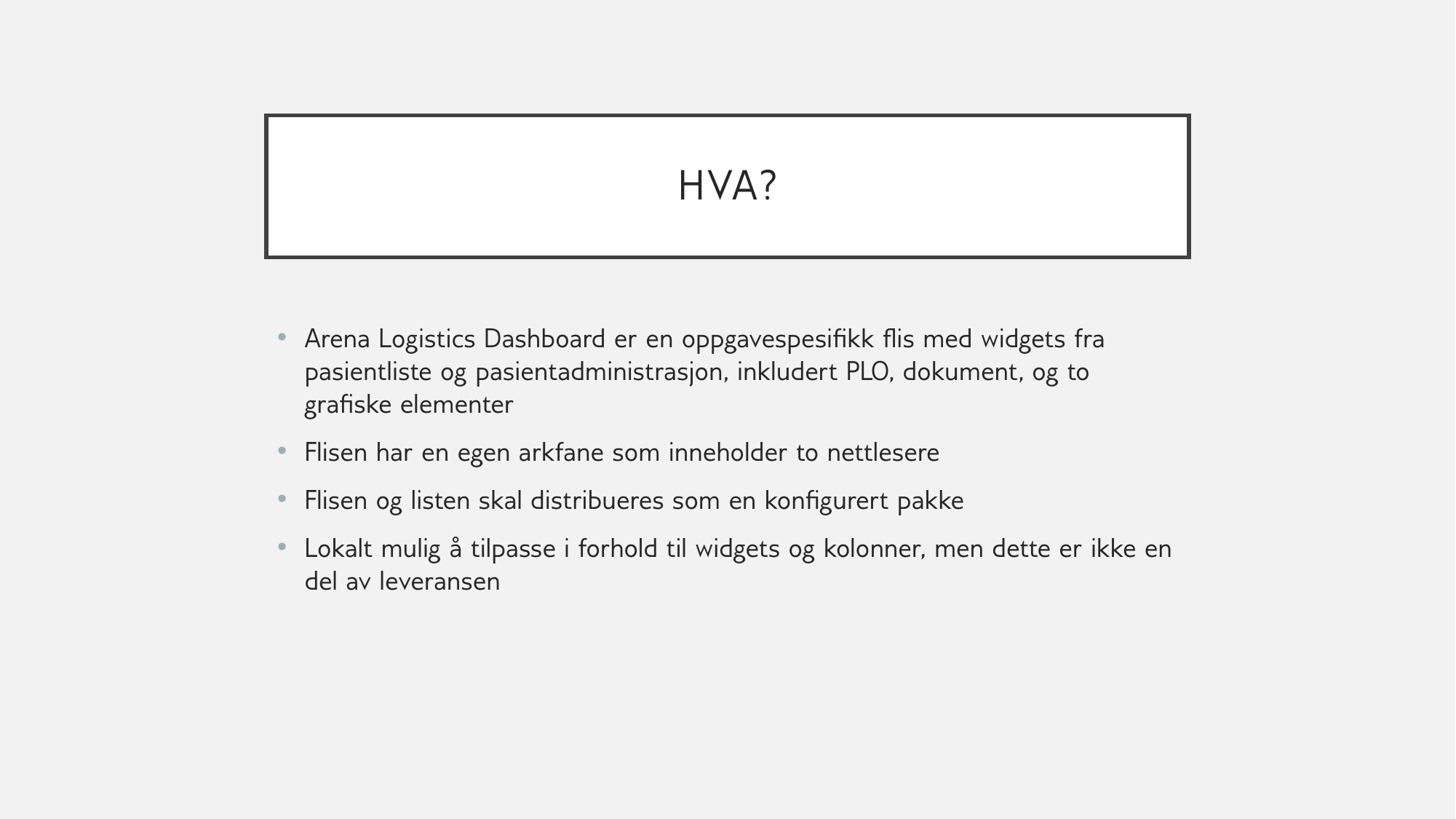

# Hva?
Arena Logistics Dashboard er en oppgavespesifikk flis med widgets fra pasientliste og pasientadministrasjon, inkludert PLO, dokument, og to grafiske elementer
Flisen har en egen arkfane som inneholder to nettlesere
Flisen og listen skal distribueres som en konfigurert pakke
Lokalt mulig å tilpasse i forhold til widgets og kolonner, men dette er ikke en del av leveransen